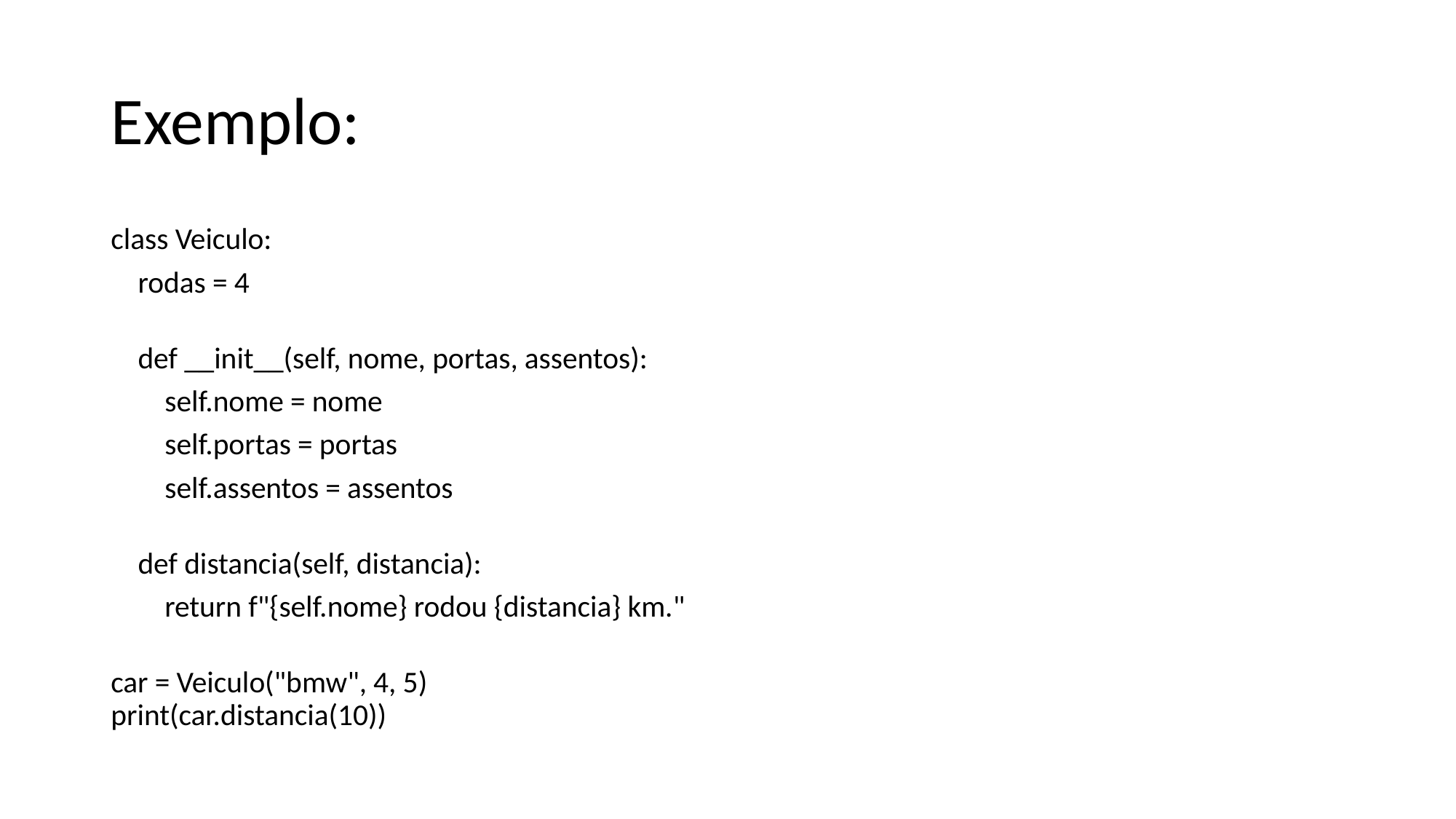

# Exemplo:
class Veiculo:
    rodas = 4
    def __init__(self, nome, portas, assentos):
        self.nome = nome
        self.portas = portas
        self.assentos = assentos
    def distancia(self, distancia):
        return f"{self.nome} rodou {distancia} km."
car = Veiculo("bmw", 4, 5)
print(car.distancia(10))